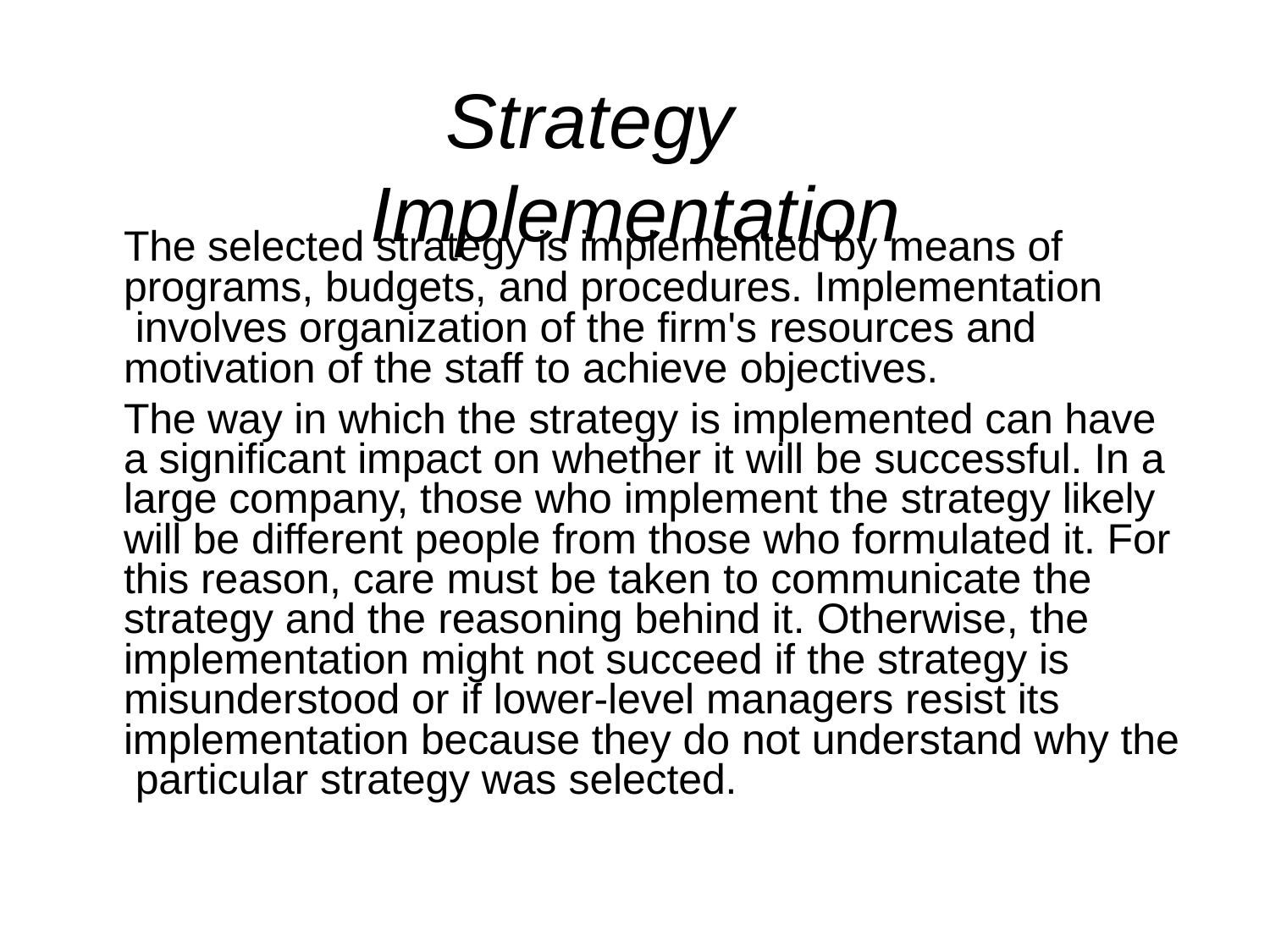

Strategy	Implementation
The selected strategy is implemented by means of  programs, budgets, and procedures. Implementation  involves organization of the firm's resources and  motivation of the staff to achieve objectives.
The way in which the strategy is implemented can have  a significant impact on whether it will be successful. In a  large company, those who implement the strategy likely  will be different people from those who formulated it. For  this reason, care must be taken to communicate the  strategy and the reasoning behind it. Otherwise, the  implementation might not succeed if the strategy is  misunderstood or if lower-level managers resist its  implementation because they do not understand why the  particular strategy was selected.